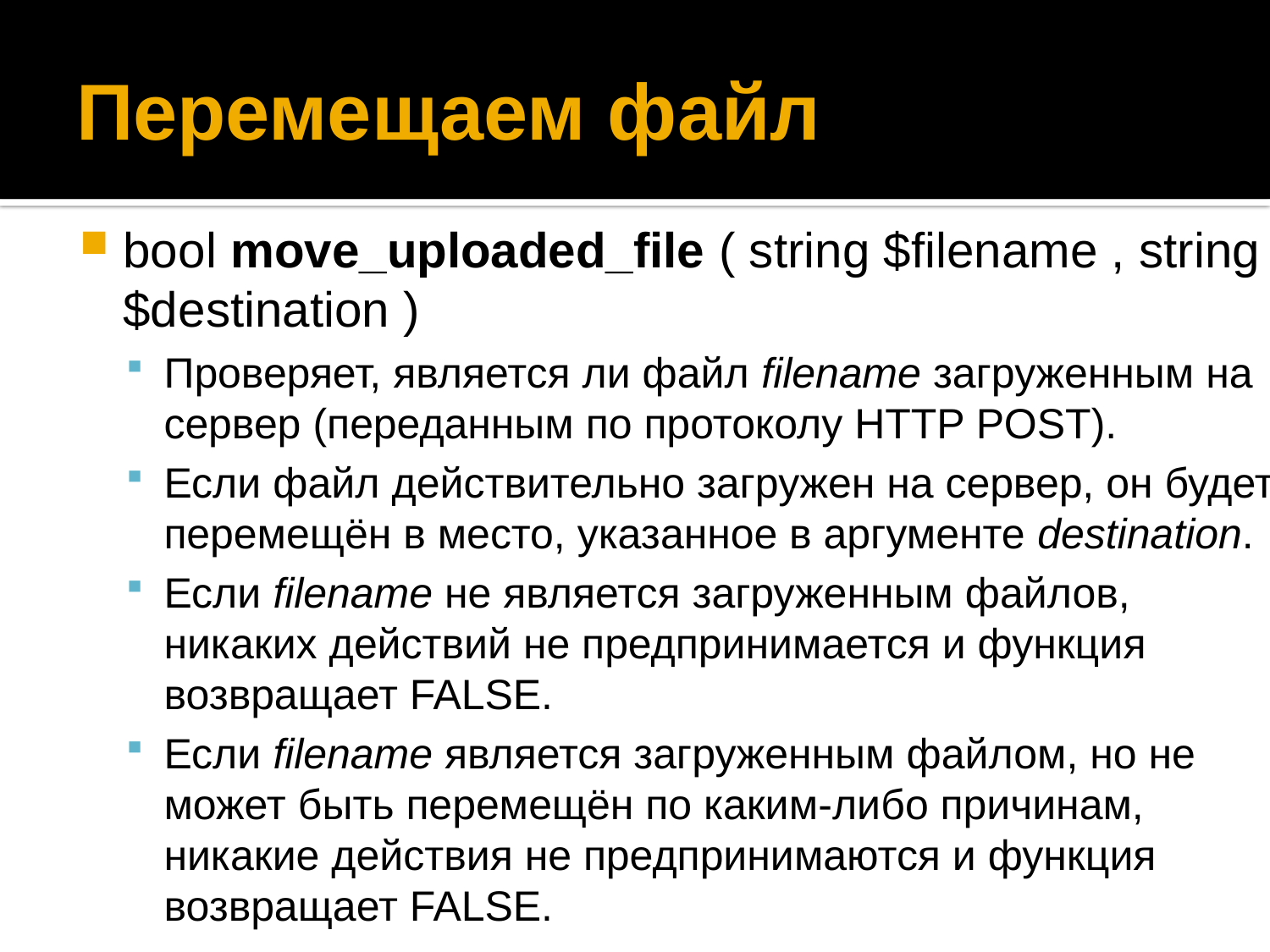

# Перемещаем файл
bool move_uploaded_file ( string $filename , string $destination )
Проверяет, является ли файл filename загруженным на сервер (переданным по протоколу HTTP POST).
Если файл действительно загружен на сервер, он будет перемещён в место, указанное в аргументе destination.
Если filename не является загруженным файлов, никаких действий не предпринимается и функция возвращает FALSE.
Если filename является загруженным файлом, но не может быть перемещён по каким-либо причинам, никакие действия не предпринимаются и функция возвращает FALSE.